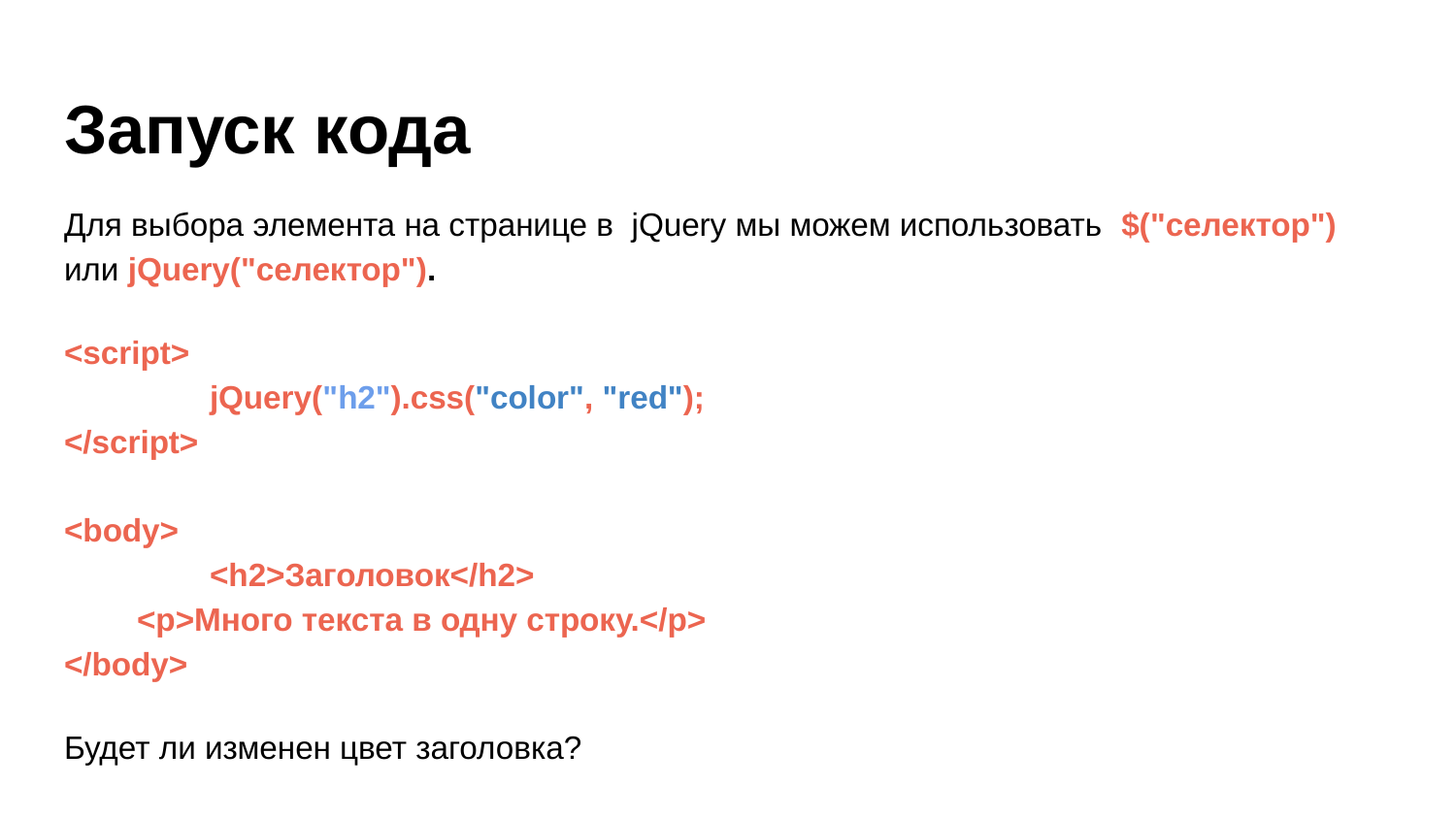

# Запуск кода
Для выбора элемента на странице в  jQuery мы можем использовать  $("селектор") или jQuery("селектор").

<script>
	jQuery("h2").css("color", "red");
</script>

<body>
	<h2>Заголовок</h2>
<p>Много текста в одну строку.</p>
</body>

Будет ли изменен цвет заголовка?